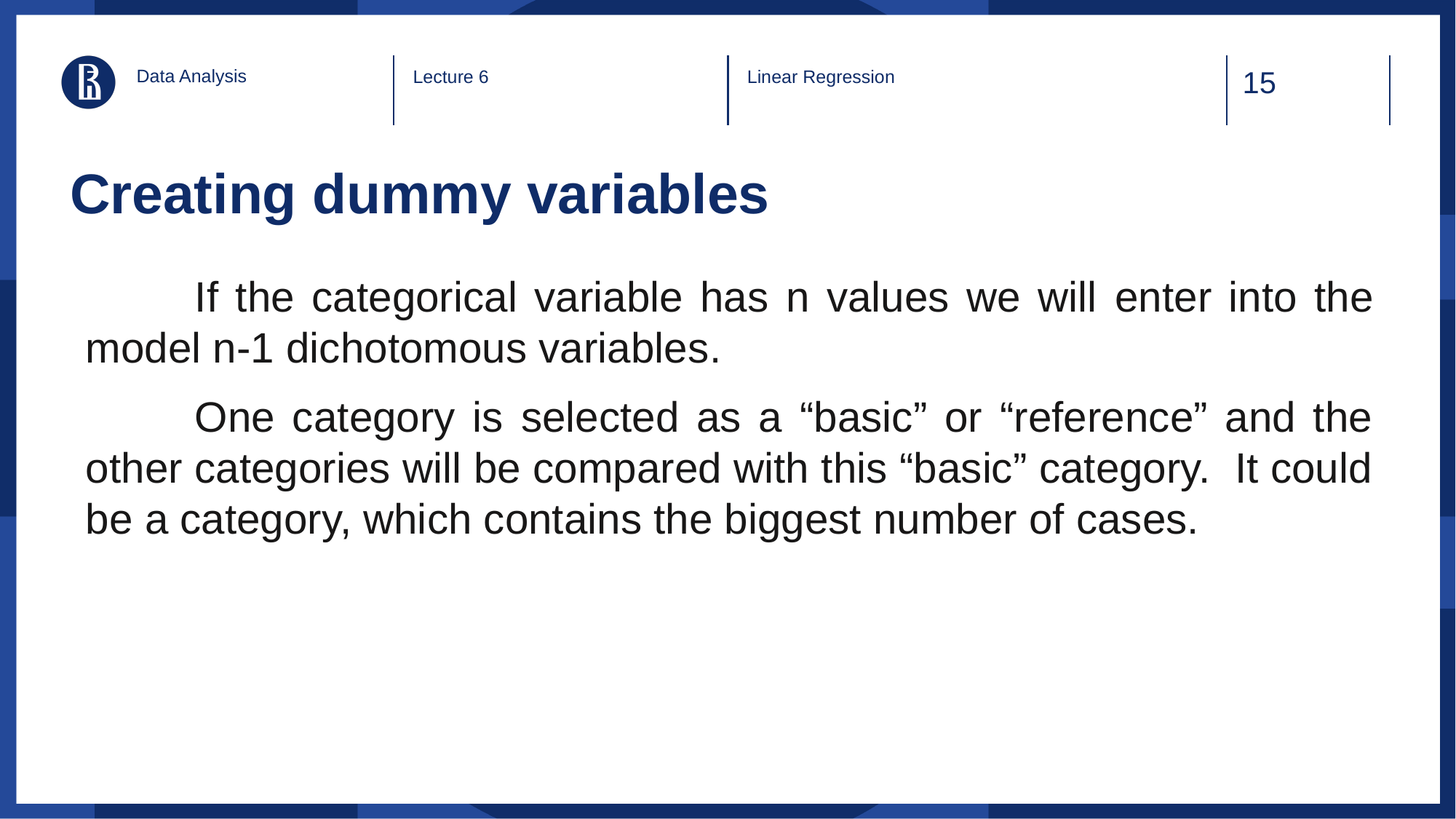

Data Analysis
Lecture 6
Linear Regression
# Creating dummy variables
	If the categorical variable has n values we will enter into the model n-1 dichotomous variables.
	One category is selected as a “basic” or “reference” and the other categories will be compared with this “basic” category.  It could be a category, which contains the biggest number of cases.